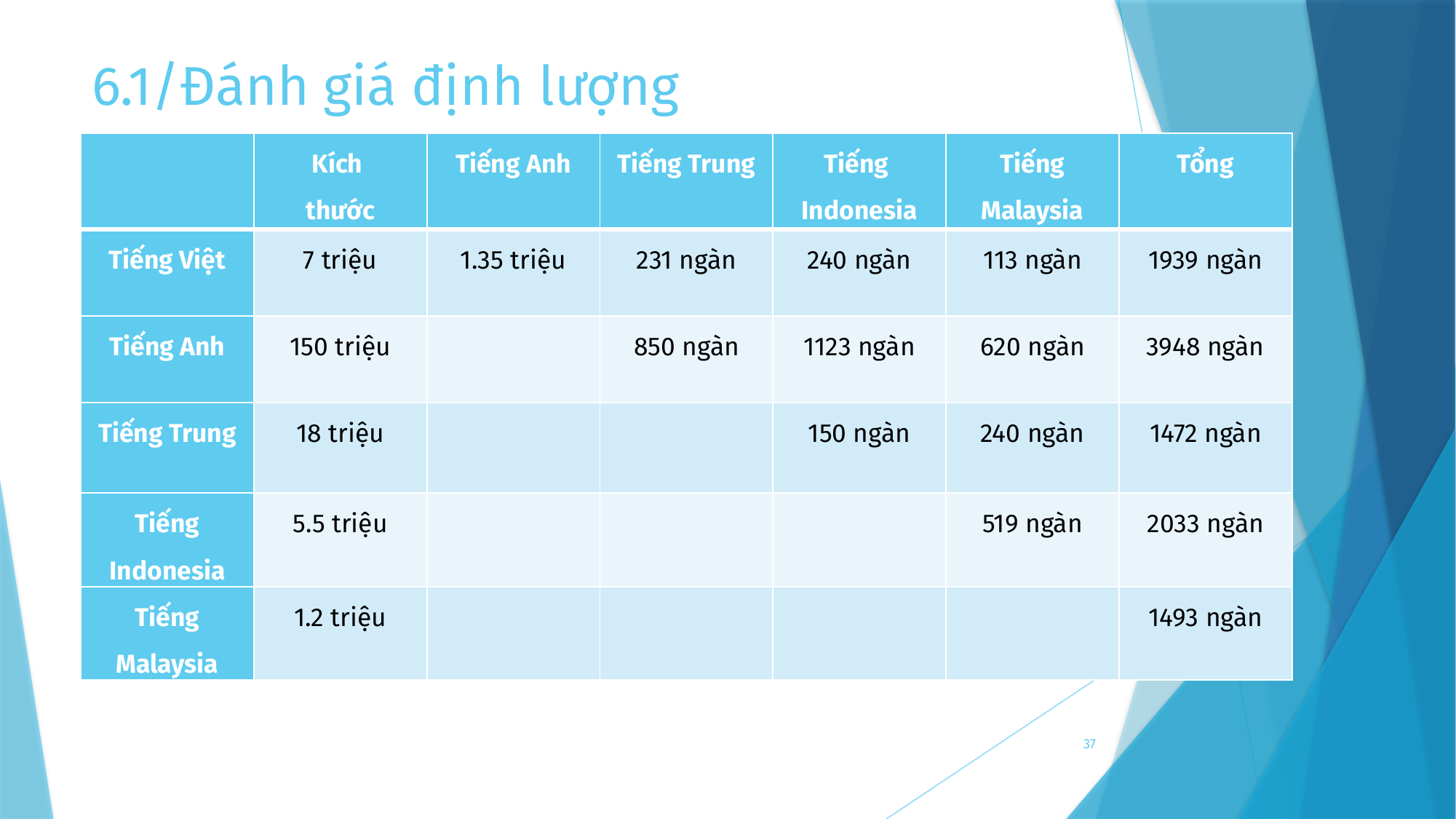

# 6.1/Đánh giá định lượng
|  | Kích thước | Tiếng Anh | Tiếng Trung | Tiếng Indonesia | Tiếng Malaysia | Tổng |
| --- | --- | --- | --- | --- | --- | --- |
| Tiếng Việt | 7 triệu | 1.35 triệu | 231 ngàn | 240 ngàn | 113 ngàn | 1939 ngàn |
| Tiếng Anh | 150 triệu |  | 850 ngàn | 1123 ngàn | 620 ngàn | 3948 ngàn |
| Tiếng Trung | 18 triệu |  |  | 150 ngàn | 240 ngàn | 1472 ngàn |
| Tiếng Indonesia | 5.5 triệu |  |  |  | 519 ngàn | 2033 ngàn |
| Tiếng Malaysia | 1.2 triệu |  |  |  |  | 1493 ngàn |
37